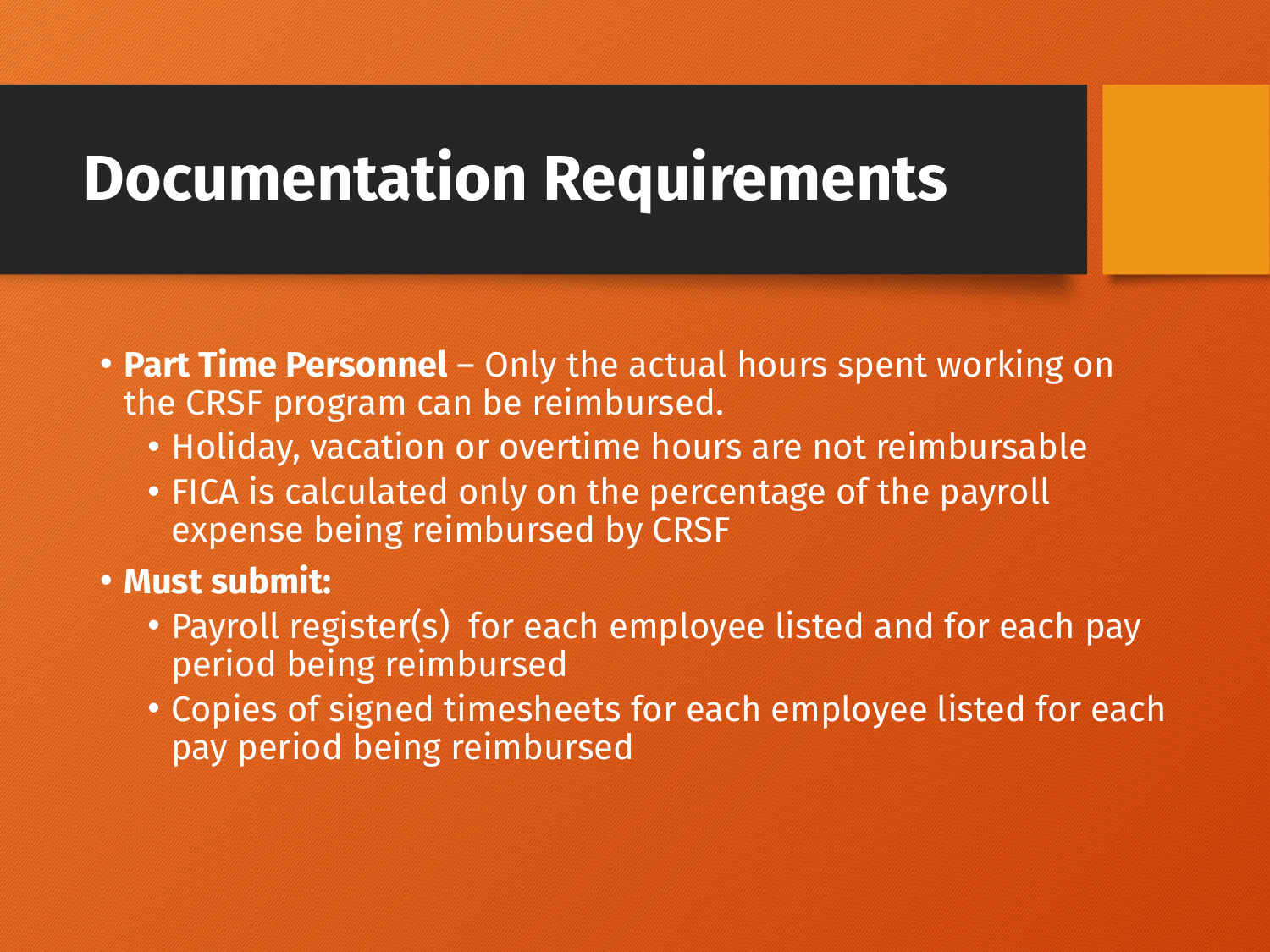

# Documentation Requirements
Part Time Personnel – Only the actual hours spent working on the CRSF program can be reimbursed.
Holiday, vacation or overtime hours are not reimbursable
FICA is calculated only on the percentage of the payroll expense being reimbursed by CRSF
Must submit:
Payroll register(s)  for each employee listed and for each pay period being reimbursed
Copies of signed timesheets for each employee listed for each pay period being reimbursed